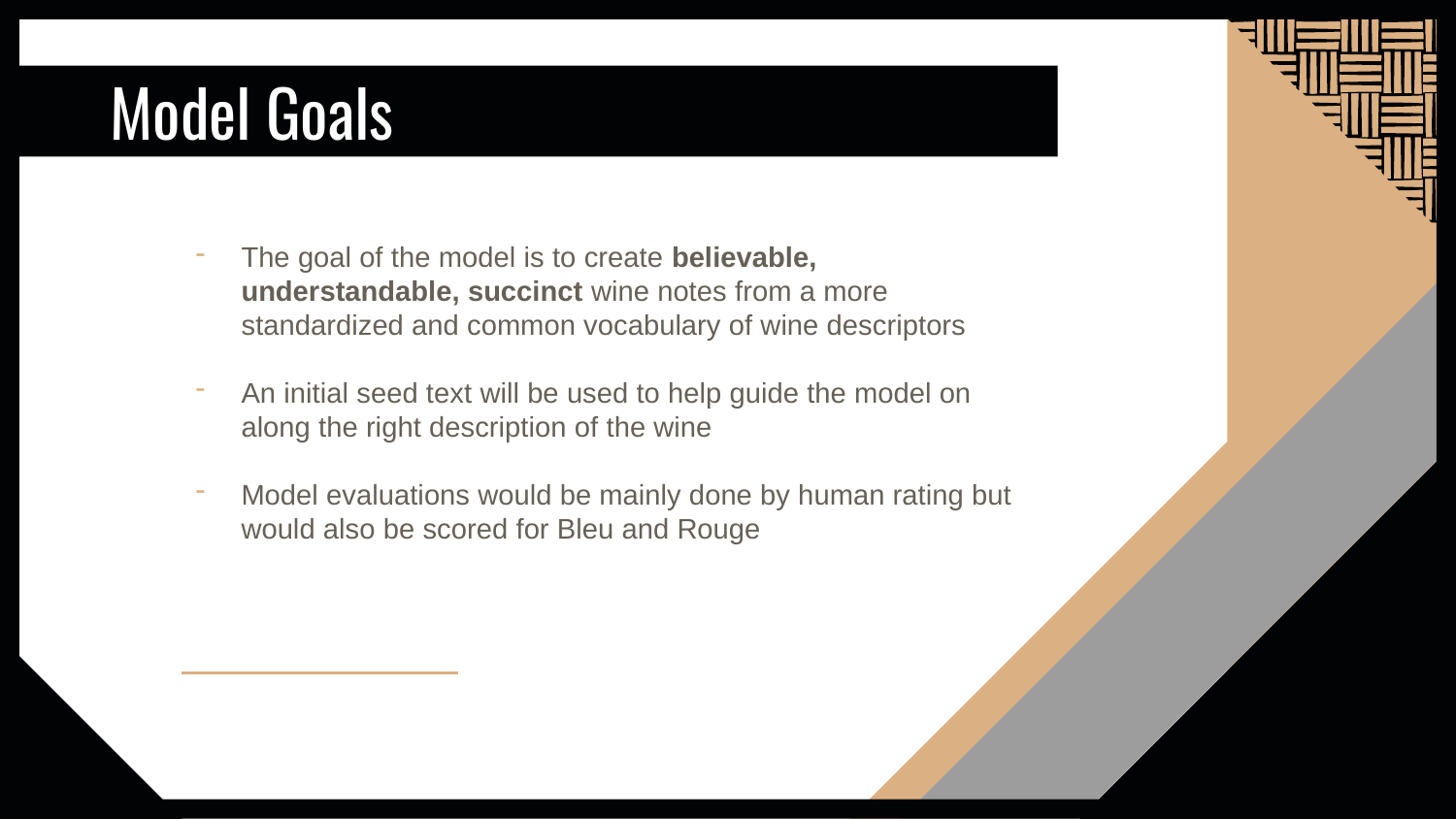

# Model Goals
The goal of the model is to create believable, understandable, succinct wine notes from a more standardized and common vocabulary of wine descriptors

An initial seed text will be used to help guide the model on along the right description of the wine

Model evaluations would be mainly done by human rating but would also be scored for Bleu and Rouge